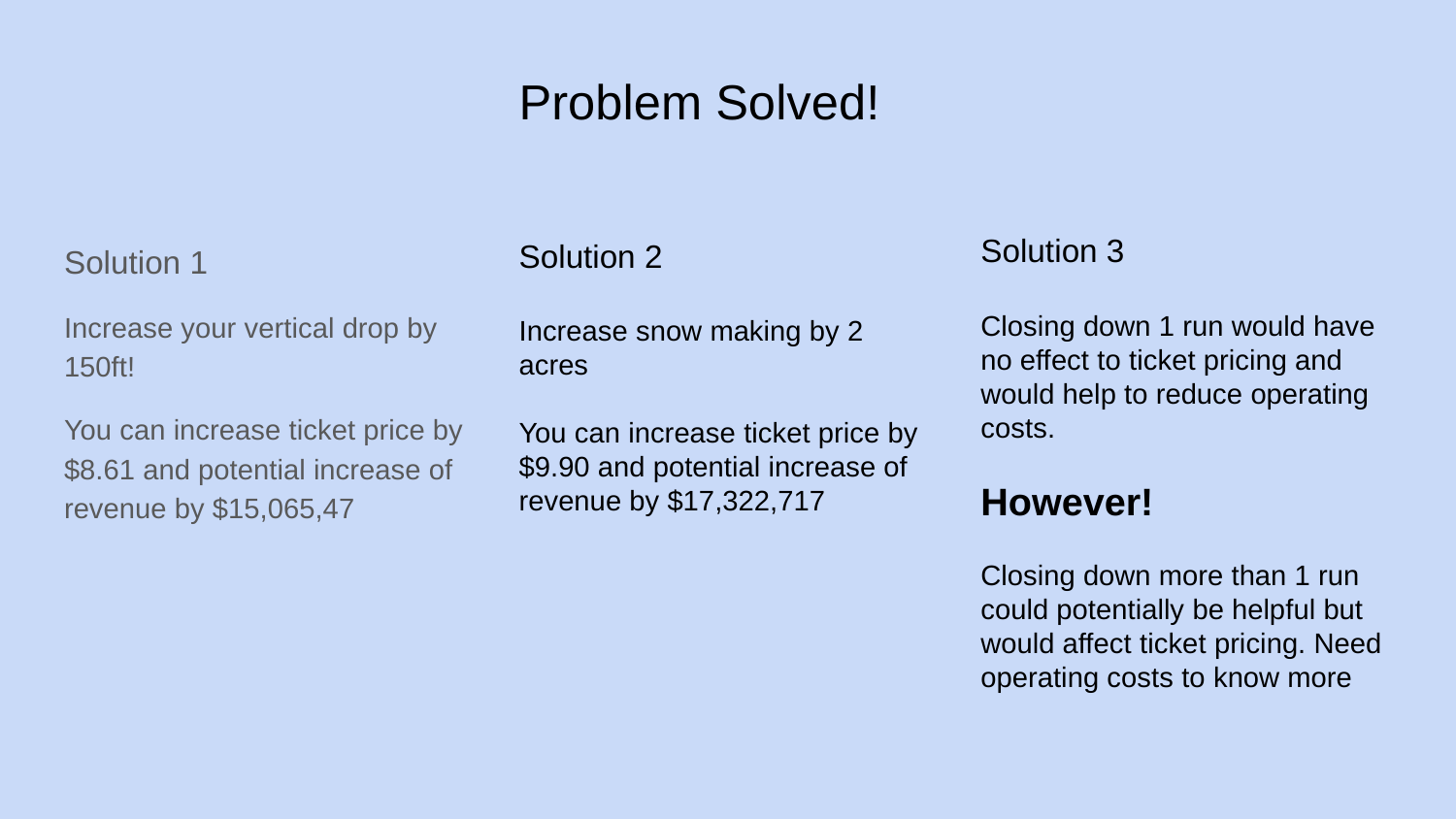

# Problem Solved!
Solution 3

Closing down 1 run would have no effect to ticket pricing and would help to reduce operating costs.

However!

Closing down more than 1 run could potentially be helpful but would affect ticket pricing. Need operating costs to know more
Solution 1
Increase your vertical drop by 150ft!
You can increase ticket price by $8.61 and potential increase of revenue by $15,065,47
Solution 2

Increase snow making by 2 acres

You can increase ticket price by $9.90 and potential increase of revenue by $17,322,717